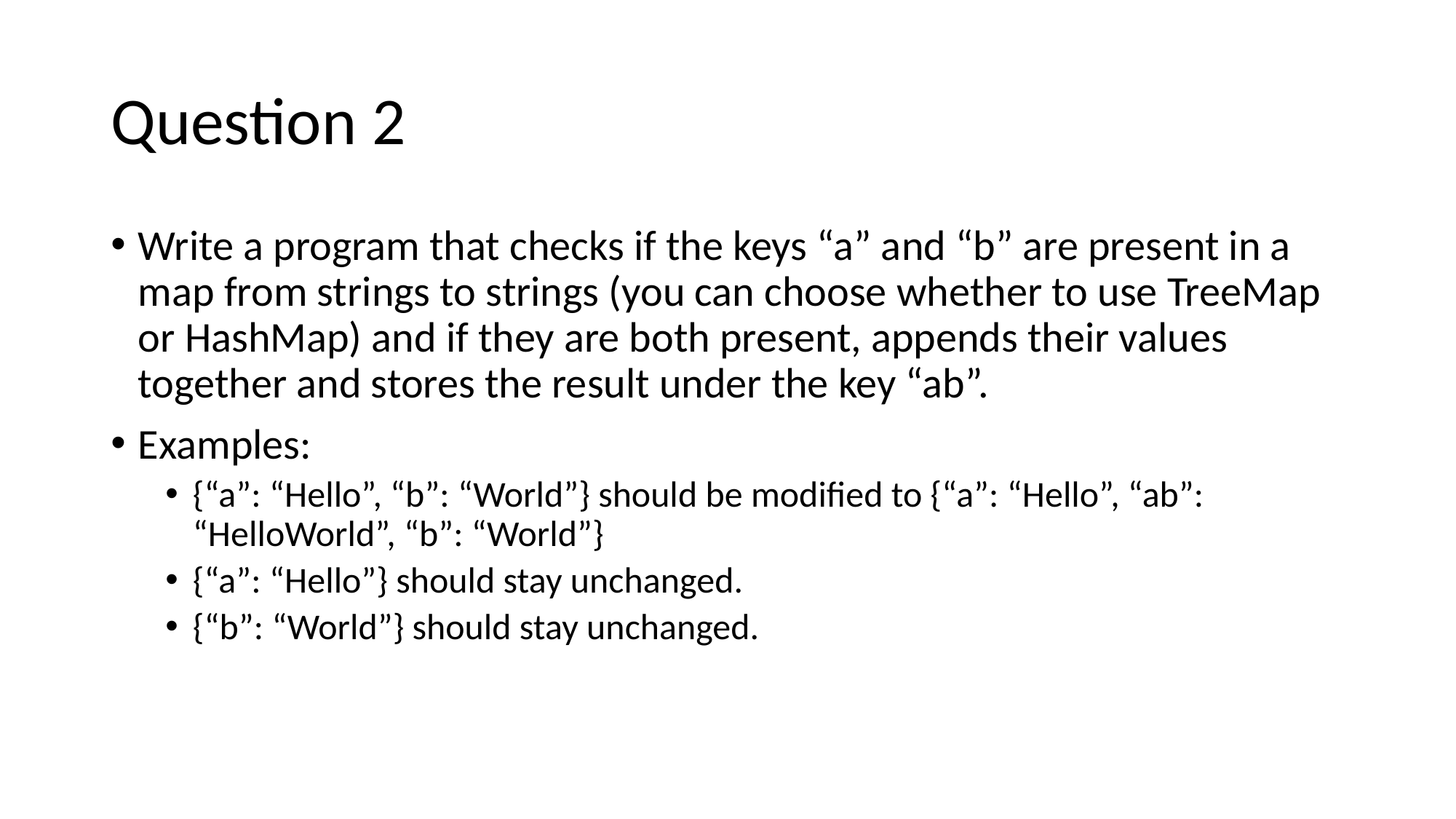

# Question 2
Write a program that checks if the keys “a” and “b” are present in a map from strings to strings (you can choose whether to use TreeMap or HashMap) and if they are both present, appends their values together and stores the result under the key “ab”.
Examples:
{“a”: “Hello”, “b”: “World”} should be modified to {“a”: “Hello”, “ab”: “HelloWorld”, “b”: “World”}
{“a”: “Hello”} should stay unchanged.
{“b”: “World”} should stay unchanged.